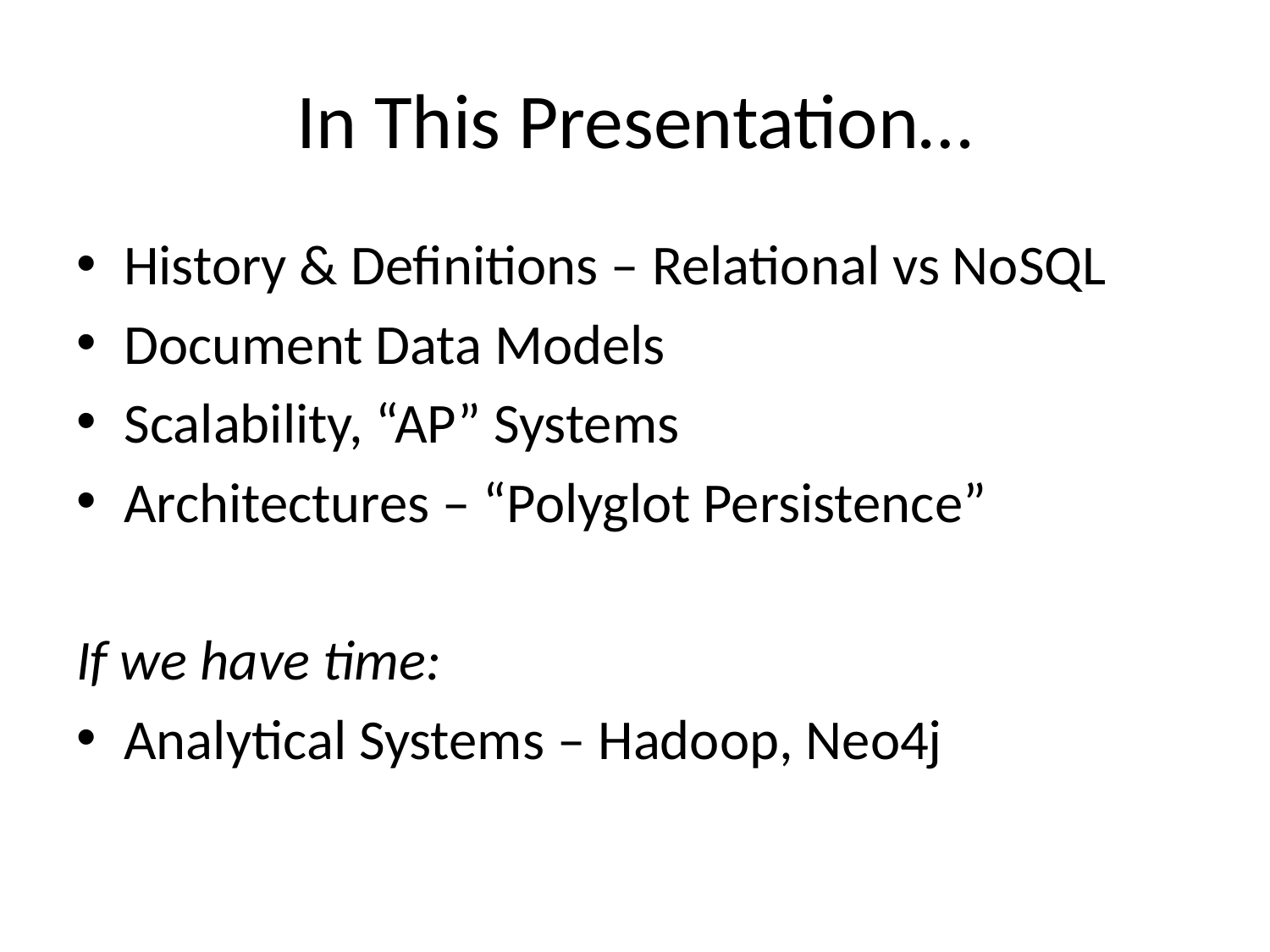

# In This Presentation…
History & Definitions – Relational vs NoSQL
Document Data Models
Scalability, “AP” Systems
Architectures – “Polyglot Persistence”

If we have time:
Analytical Systems – Hadoop, Neo4j